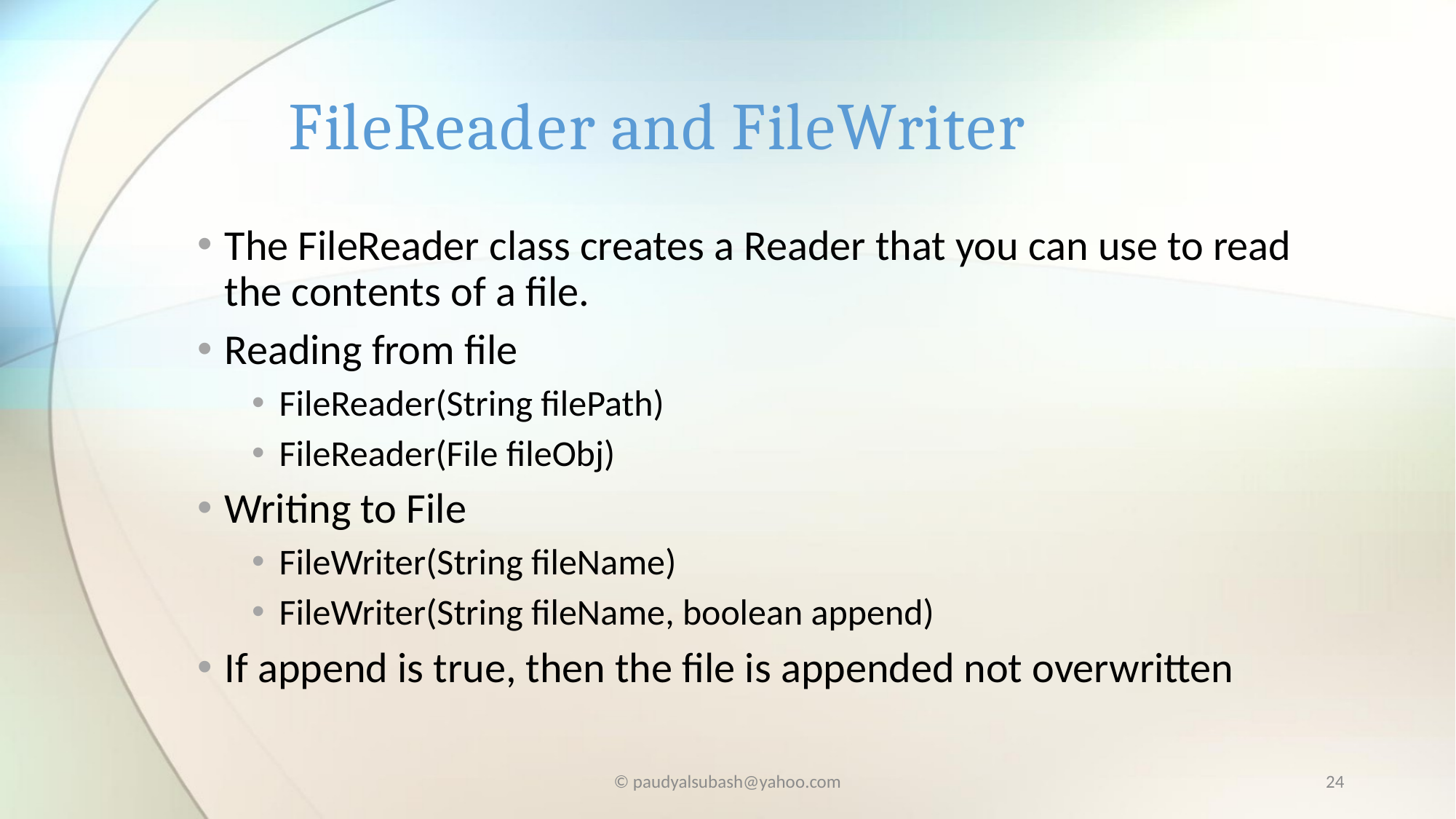

# FileReader and FileWriter
The FileReader class creates a Reader that you can use to read the contents of a file.
Reading from file
FileReader(String filePath)
FileReader(File fileObj)
Writing to File
FileWriter(String fileName)
FileWriter(String fileName, boolean append)
If append is true, then the file is appended not overwritten
© paudyalsubash@yahoo.com
24